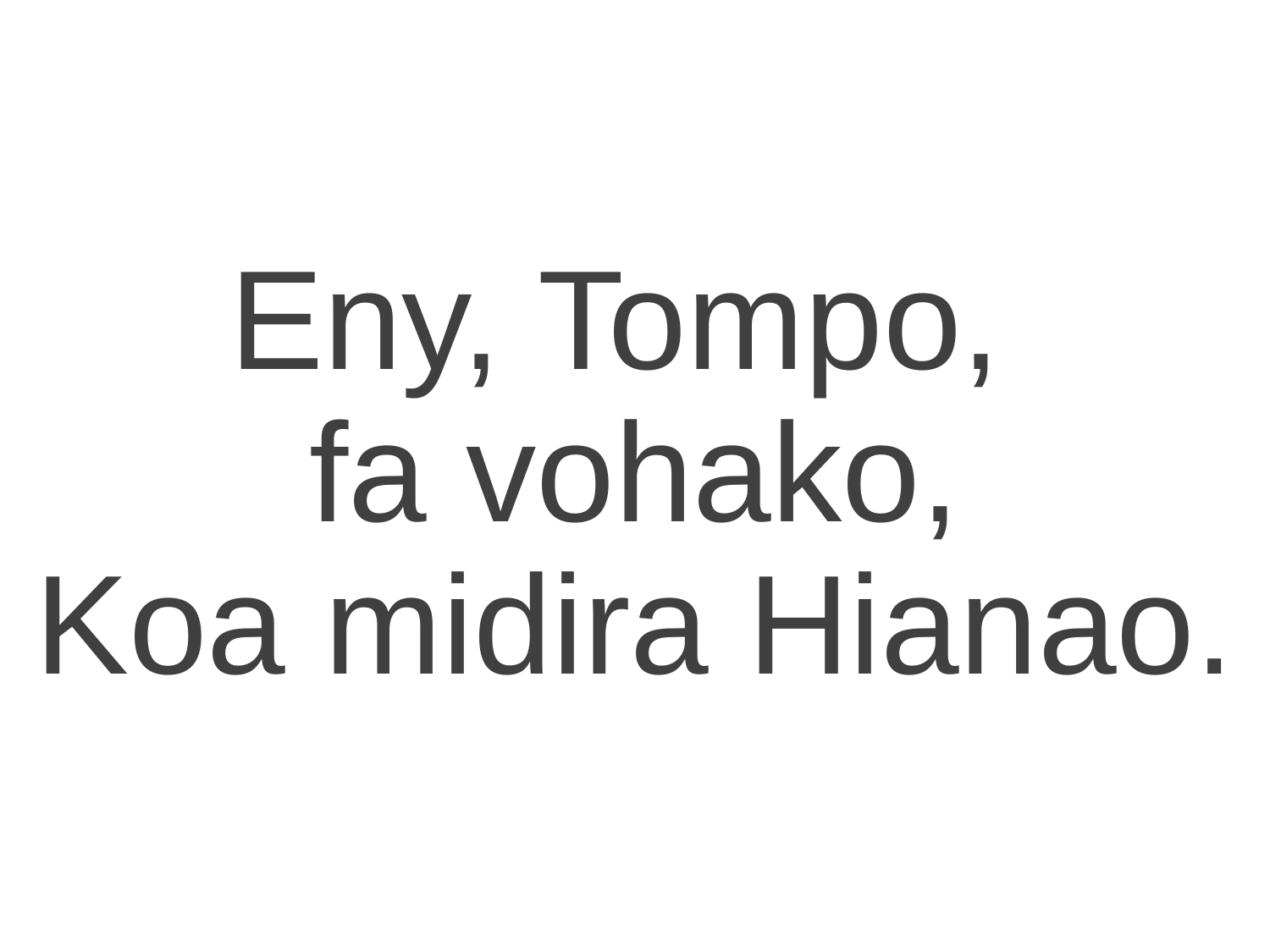

Eny, Tompo,
fa vohako,
Koa midira Hianao.